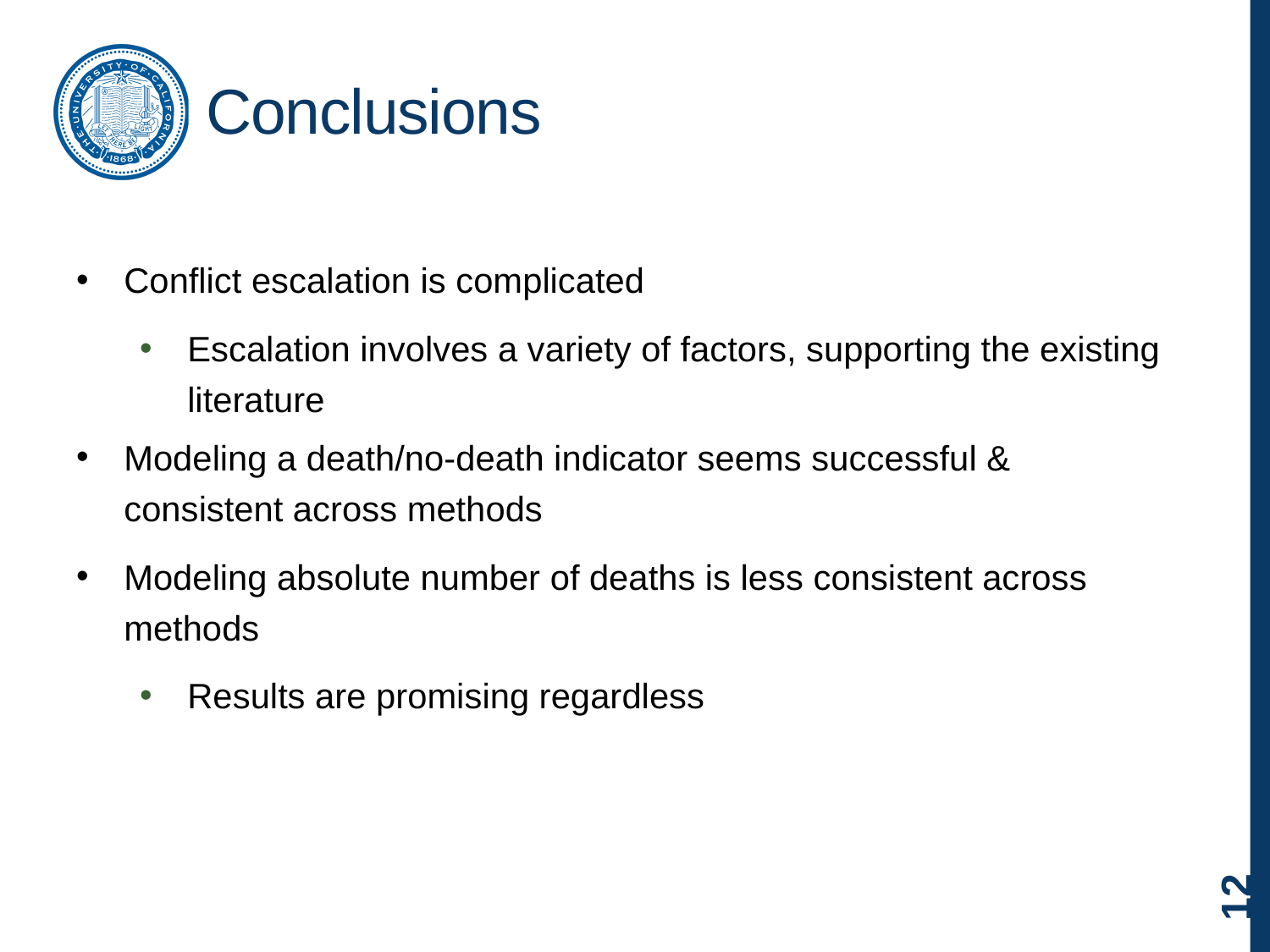

# Conclusions
Conflict escalation is complicated
Escalation involves a variety of factors, supporting the existing literature
Modeling a death/no-death indicator seems successful & consistent across methods
Modeling absolute number of deaths is less consistent across methods
Results are promising regardless

12